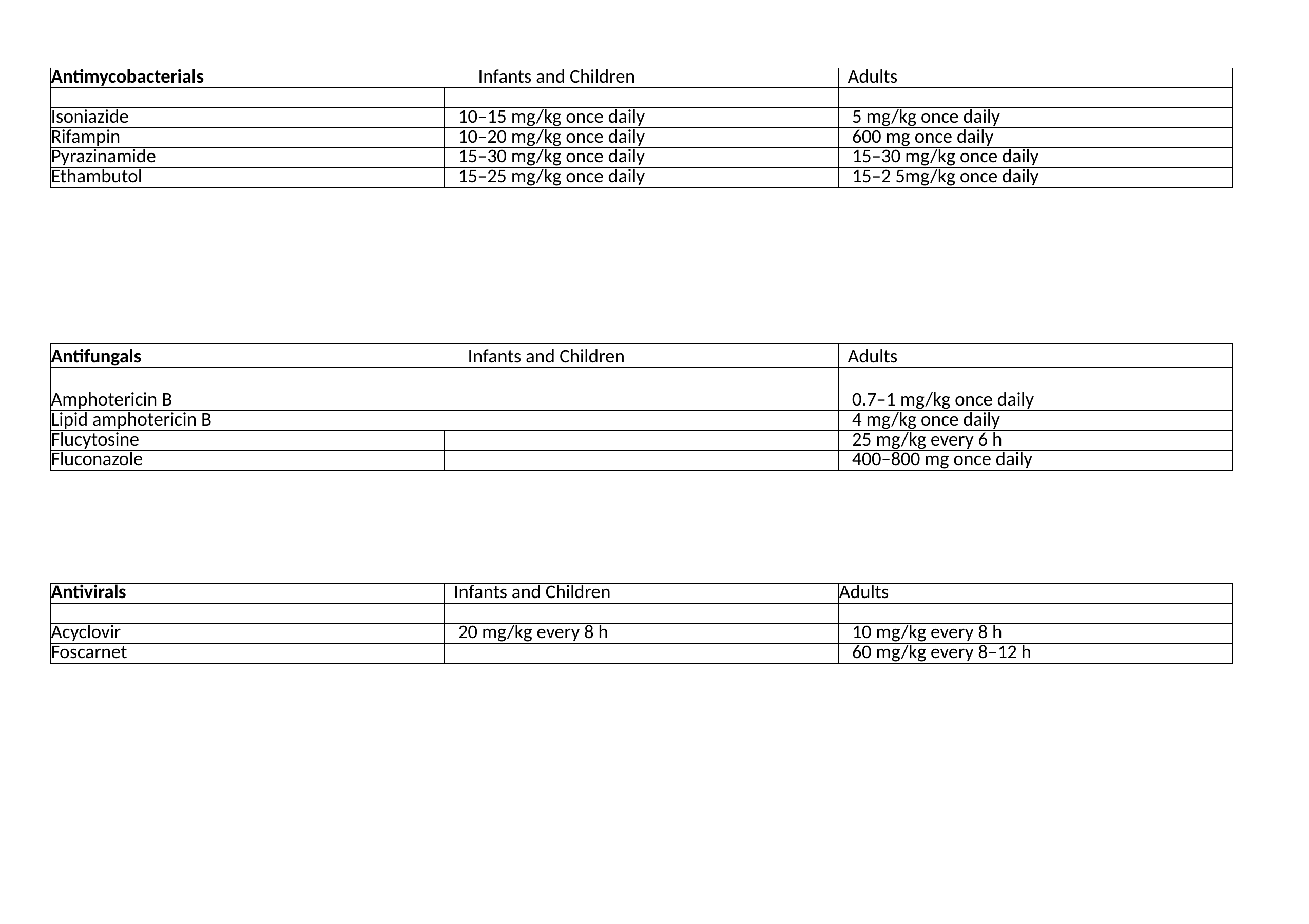

| Antimycobacterials Infants and Children |  | Adults |
| --- | --- | --- |
|  |  |  |
| Isoniazide | 10–15 mg/kg once daily | 5 mg/kg once daily |
| Rifampin | 10–20 mg/kg once daily | 600 mg once daily |
| Pyrazinamide | 15–30 mg/kg once daily | 15–30 mg/kg once daily |
| Ethambutol | 15–25 mg/kg once daily | 15–2 5mg/kg once daily |
| Antifungals Infants and Children |  | Adults |
| --- | --- | --- |
|  |  |  |
| Amphotericin B |  | 0.7–1 mg/kg once daily |
| Lipid amphotericin B |  | 4 mg/kg once daily |
| Flucytosine |  | 25 mg/kg every 6 h |
| Fluconazole |  | 400–800 mg once daily |
| Antivirals | Infants and Children | Adults |
| --- | --- | --- |
|  |  |  |
| Acyclovir | 20 mg/kg every 8 h | 10 mg/kg every 8 h |
| Foscarnet |  | 60 mg/kg every 8–12 h |